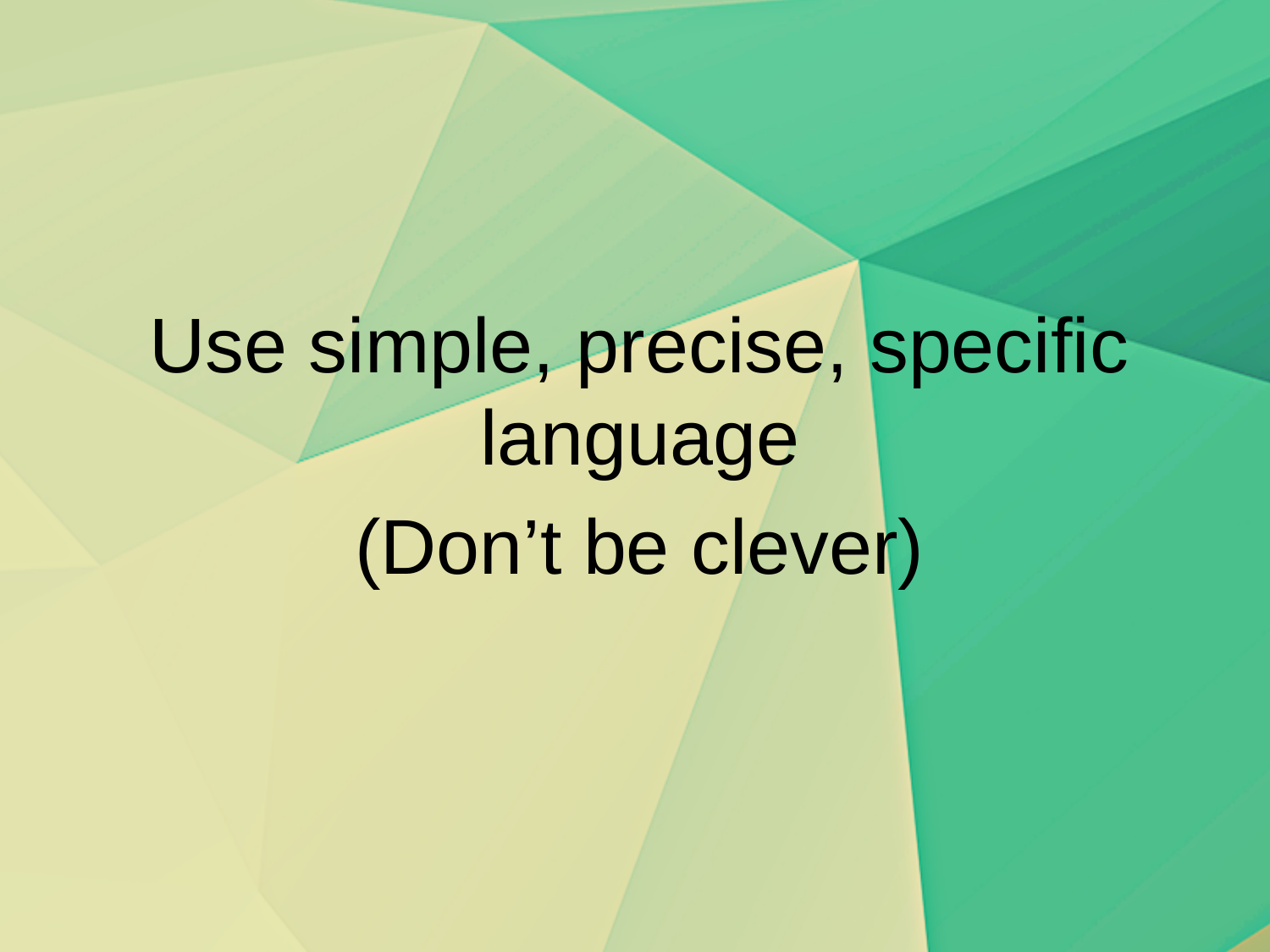

Use simple, precise, specific language
(Don’t be clever)